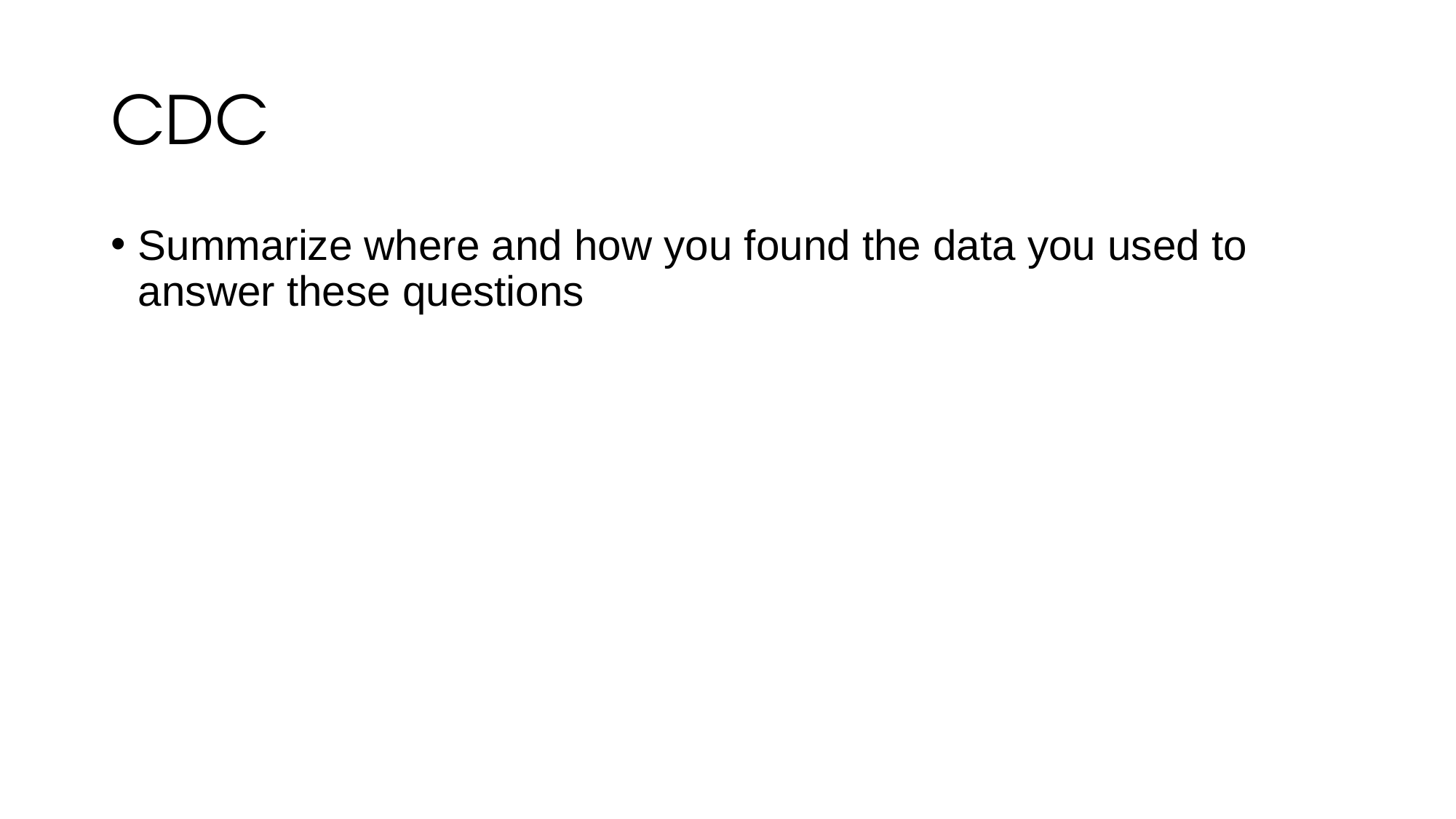

# CDC
Summarize where and how you found the data you used to answer these questions